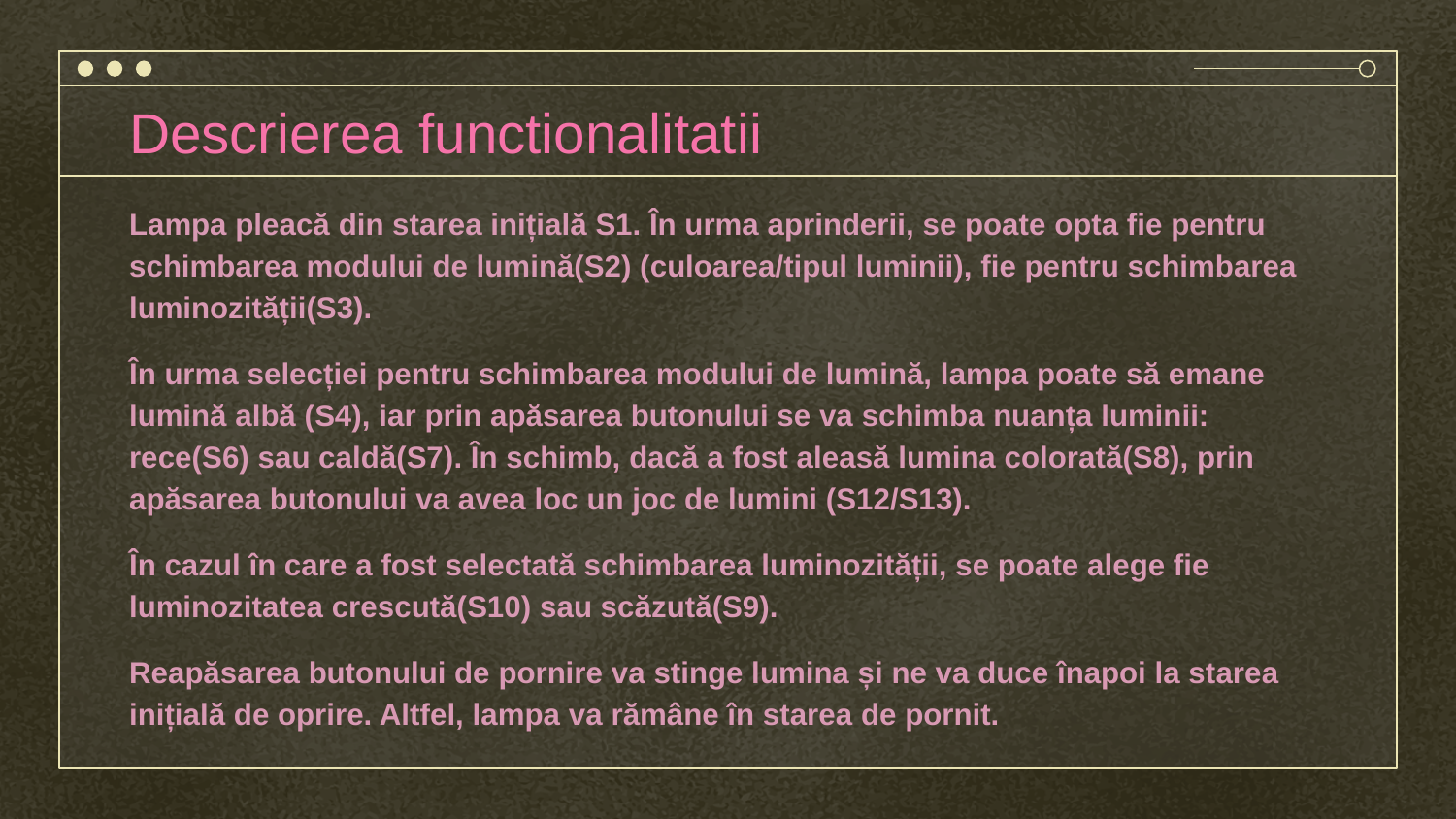

# Descrierea functionalitatii
Lampa pleacă din starea inițială S1. În urma aprinderii, se poate opta fie pentru schimbarea modului de lumină(S2) (culoarea/tipul luminii), fie pentru schimbarea luminozității(S3).
În urma selecției pentru schimbarea modului de lumină, lampa poate să emane lumină albă (S4), iar prin apăsarea butonului se va schimba nuanța luminii: rece(S6) sau caldă(S7). În schimb, dacă a fost aleasă lumina colorată(S8), prin apăsarea butonului va avea loc un joc de lumini (S12/S13).
În cazul în care a fost selectată schimbarea luminozității, se poate alege fie luminozitatea crescută(S10) sau scăzută(S9).
Reapăsarea butonului de pornire va stinge lumina și ne va duce înapoi la starea inițială de oprire. Altfel, lampa va rămâne în starea de pornit.